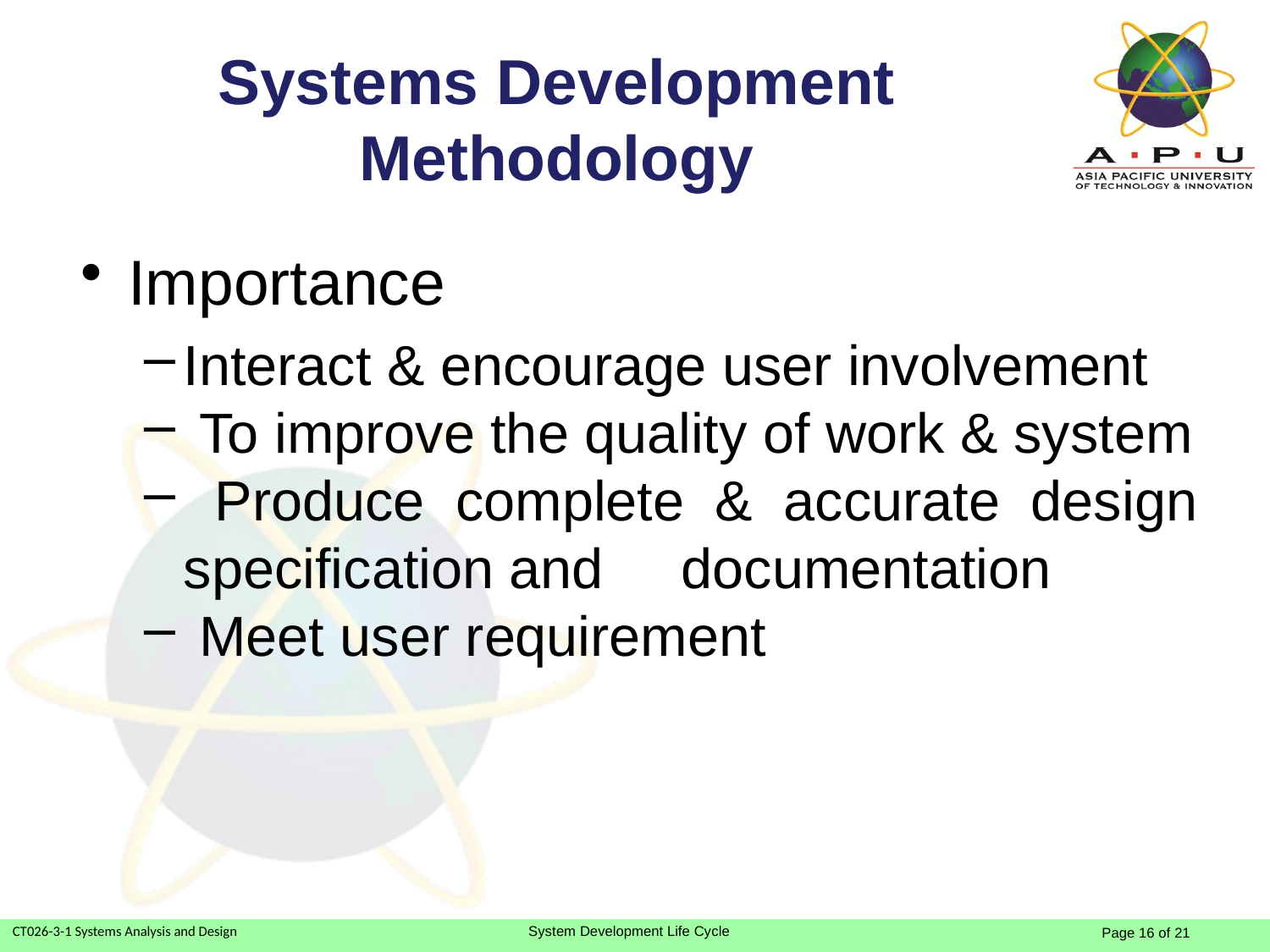

# Systems Development Methodology
Importance
Interact & encourage user involvement
 To improve the quality of work & system
 Produce complete & accurate design specification and     documentation
 Meet user requirement